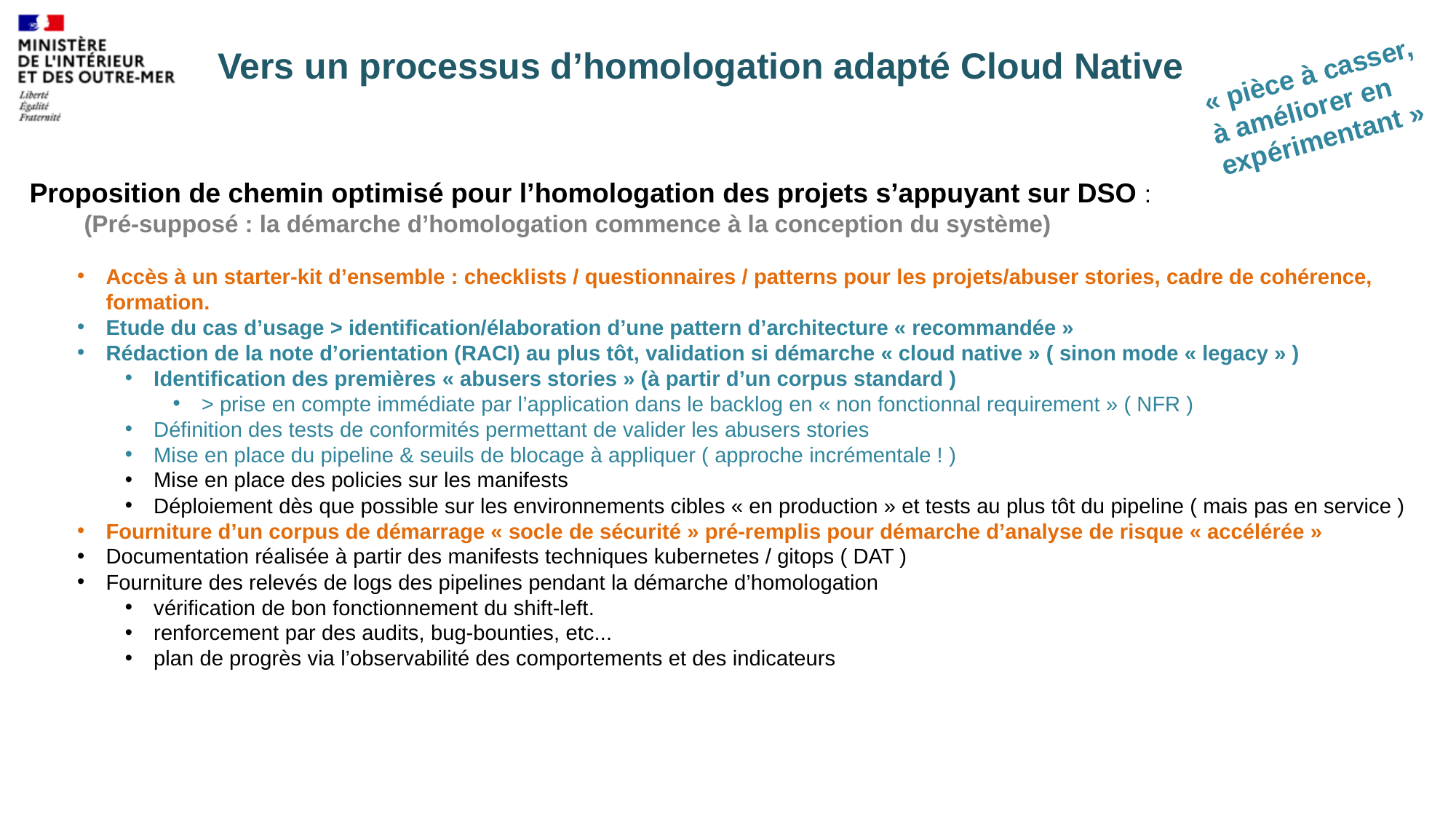

Vers un processus d’homologation adapté Cloud Native
« pièce à casser, à améliorer en expérimentant »
Proposition de chemin optimisé pour l’homologation des projets s’appuyant sur DSO :
(Pré-supposé : la démarche d’homologation commence à la conception du système)

Accès à un starter-kit d’ensemble : checklists / questionnaires / patterns pour les projets/abuser stories, cadre de cohérence, formation.
Etude du cas d’usage > identification/élaboration d’une pattern d’architecture « recommandée »
Rédaction de la note d’orientation (RACI) au plus tôt, validation si démarche « cloud native » ( sinon mode « legacy » )
Identification des premières « abusers stories » (à partir d’un corpus standard )
> prise en compte immédiate par l’application dans le backlog en « non fonctionnal requirement » ( NFR )
Définition des tests de conformités permettant de valider les abusers stories
Mise en place du pipeline & seuils de blocage à appliquer ( approche incrémentale ! )
Mise en place des policies sur les manifests
Déploiement dès que possible sur les environnements cibles « en production » et tests au plus tôt du pipeline ( mais pas en service )
Fourniture d’un corpus de démarrage « socle de sécurité » pré-remplis pour démarche d’analyse de risque « accélérée »
Documentation réalisée à partir des manifests techniques kubernetes / gitops ( DAT )
Fourniture des relevés de logs des pipelines pendant la démarche d’homologation
vérification de bon fonctionnement du shift-left.
renforcement par des audits, bug-bounties, etc...
plan de progrès via l’observabilité des comportements et des indicateurs